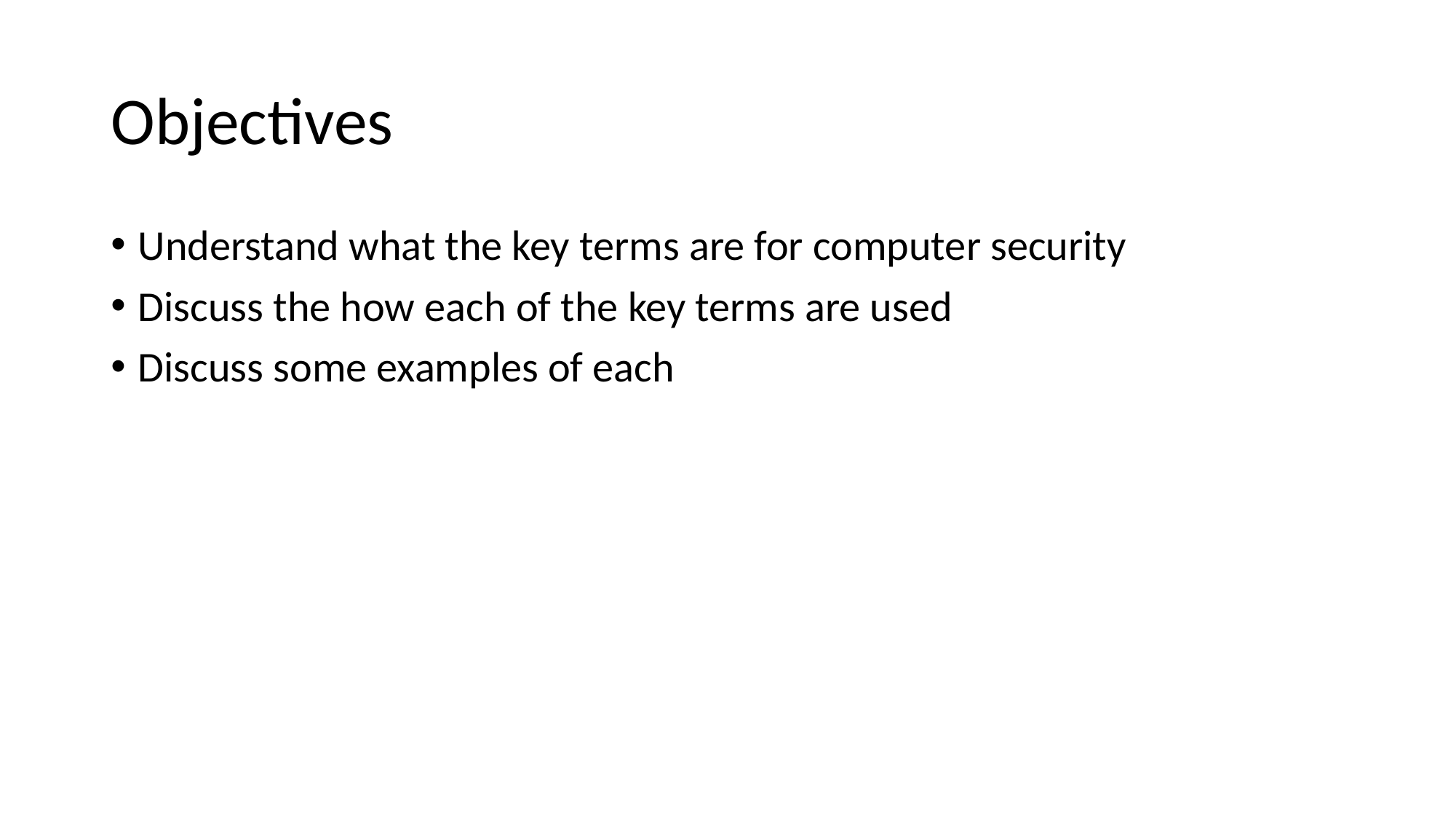

# Objectives
Understand what the key terms are for computer security
Discuss the how each of the key terms are used
Discuss some examples of each